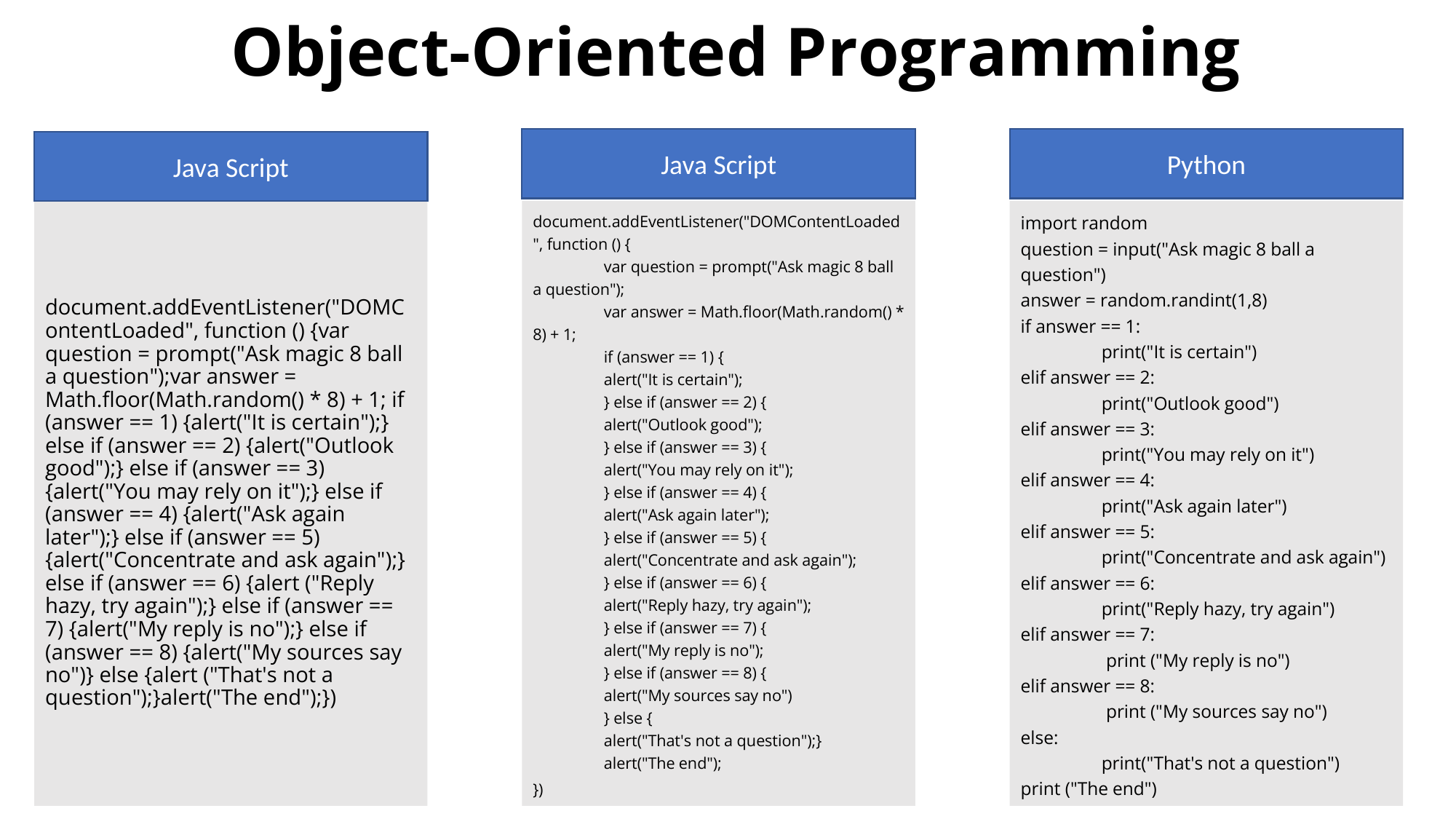

# Object-Oriented Programming
Python
Java Script
Java Script
import random
question = input("Ask magic 8 ball a question")
answer = random.randint(1,8)
if answer == 1:
	print("It is certain")
elif answer == 2:
 	print("Outlook good")
elif answer == 3:
 	print("You may rely on it")
elif answer == 4:
 	print("Ask again later")
elif answer == 5:
 	print("Concentrate and ask again")
elif answer == 6:
 	print("Reply hazy, try again")
elif answer == 7:
	 print ("My reply is no")
elif answer == 8:
	 print ("My sources say no")
else:
 	print("That's not a question")
print ("The end")
document.addEventListener("DOMContentLoaded", function () {var question = prompt("Ask magic 8 ball a question");var answer = Math.floor(Math.random() * 8) + 1; if (answer == 1) {alert("It is certain");} else if (answer == 2) {alert("Outlook good");} else if (answer == 3) {alert("You may rely on it");} else if (answer == 4) {alert("Ask again later");} else if (answer == 5) {alert("Concentrate and ask again");} else if (answer == 6) {alert ("Reply hazy, try again");} else if (answer == 7) {alert("My reply is no");} else if (answer == 8) {alert("My sources say no")} else {alert ("That's not a question");}alert("The end");})
document.addEventListener("DOMContentLoaded", function () {
 	var question = prompt("Ask magic 8 ball a question");
 	var answer = Math.floor(Math.random() * 8) + 1;
 	if (answer == 1) {
 	alert("It is certain");
 	} else if (answer == 2) {
 	alert("Outlook good");
 	} else if (answer == 3) {
 	alert("You may rely on it");
 	} else if (answer == 4) {
 	alert("Ask again later");
 	} else if (answer == 5) {
 	alert("Concentrate and ask again");
 	} else if (answer == 6) {
 	alert("Reply hazy, try again");
 	} else if (answer == 7) {
 	alert("My reply is no");
	} else if (answer == 8) {
 	alert("My sources say no")
 	} else {
 	alert("That's not a question");}
 	alert("The end");
})